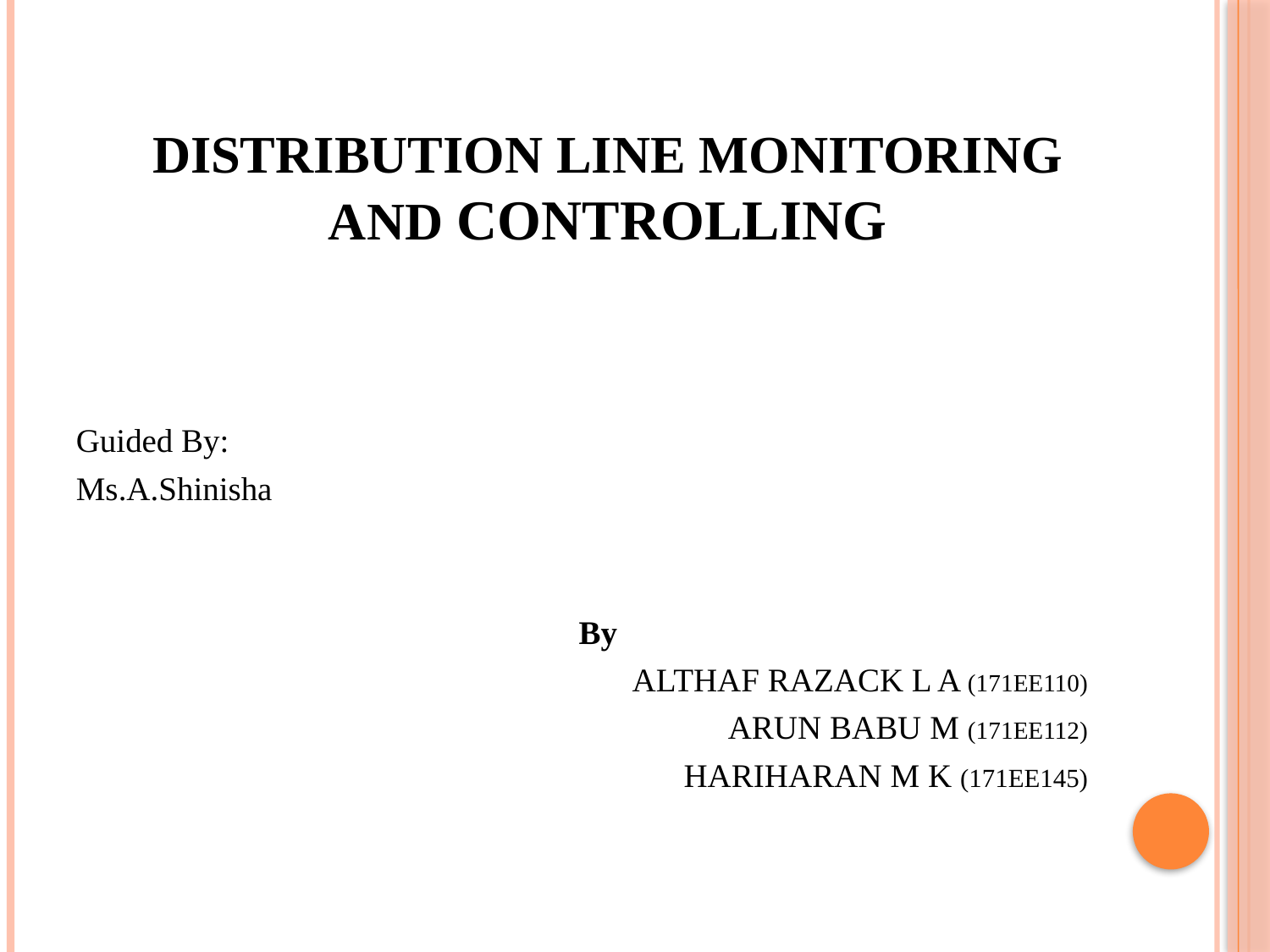

# Distribution Line Monitoring and Controlling

Guided By:
Ms.A.Shinisha

							By
ALTHAF RAZACK L A (171EE110)
ARUN BABU M (171EE112)
HARIHARAN M K (171EE145)